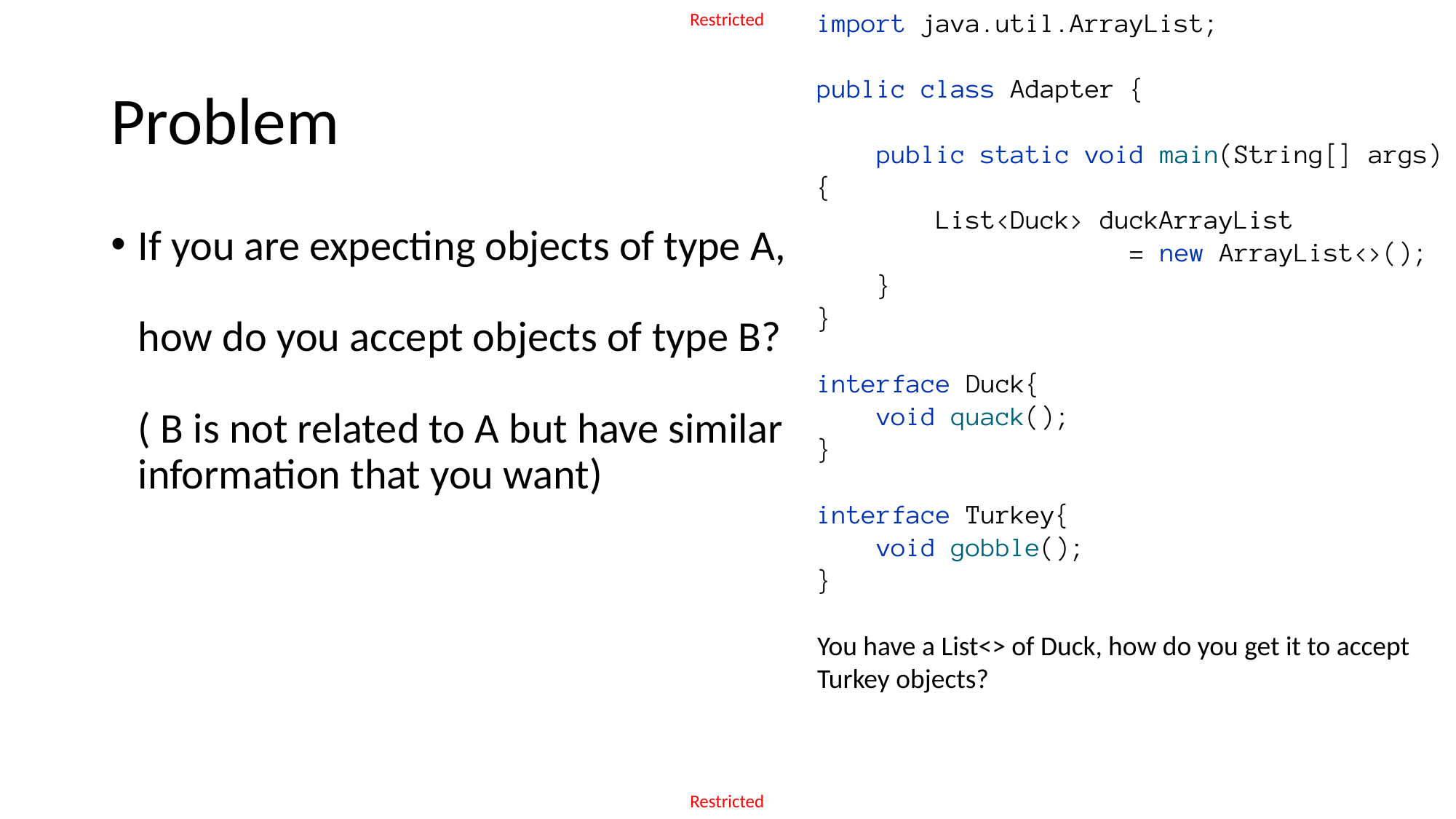

import java.util.ArrayList;
public class Adapter {
    public static void main(String[] args) {
        List<Duck> duckArrayList
                     = new ArrayList<>();
    }
}
interface Duck{
    void quack();
}
interface Turkey{
    void gobble();
}
# Problem
If you are expecting objects of type A,
how do you accept objects of type B?
( B is not related to A but have similar information that you want)

You have a List<> of Duck, how do you get it to accept Turkey objects?